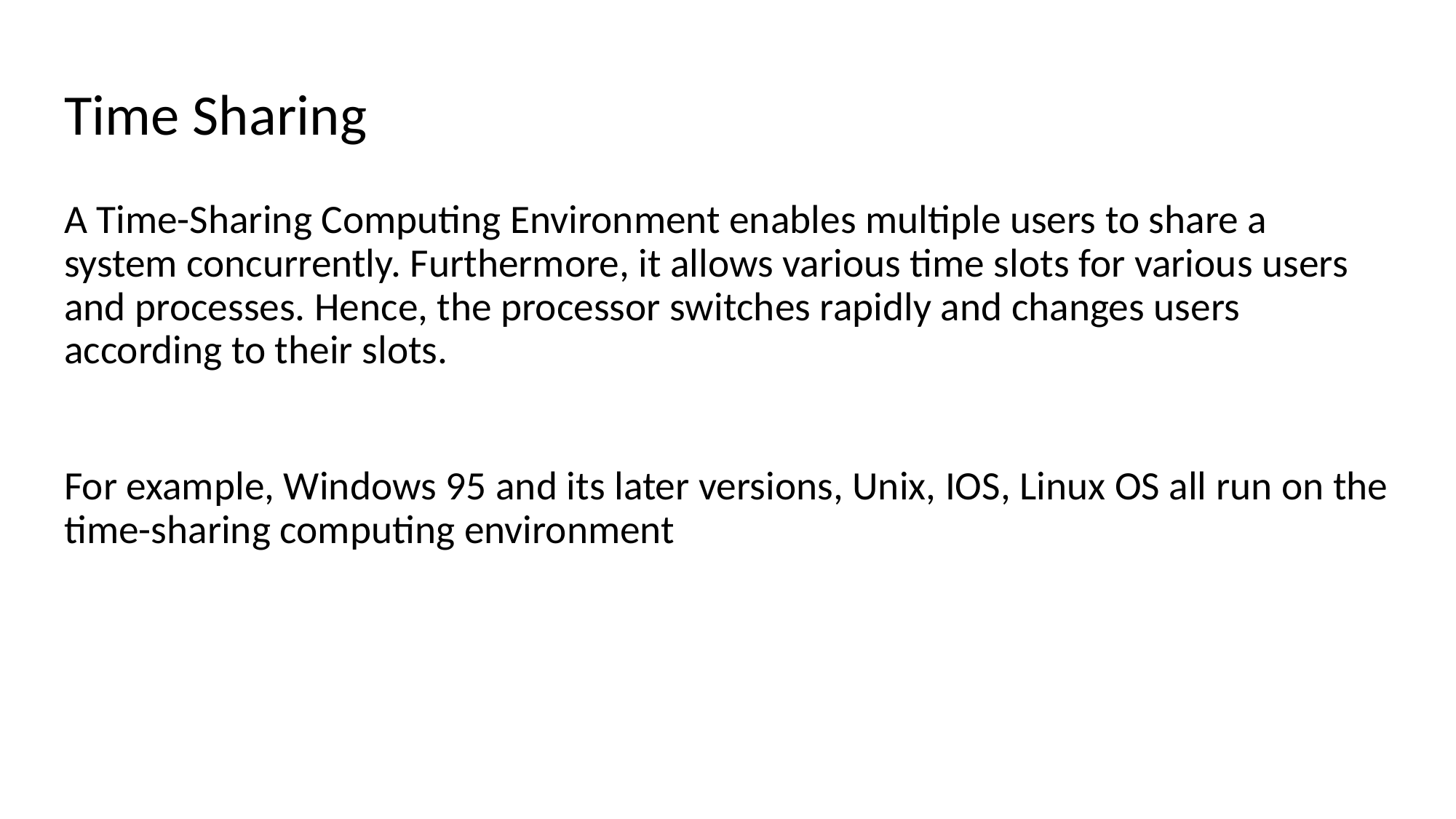

# Time Sharing
A Time-Sharing Computing Environment enables multiple users to share a system concurrently. Furthermore, it allows various time slots for various users and processes. Hence, the processor switches rapidly and changes users according to their slots.

For example, Windows 95 and its later versions, Unix, IOS, Linux OS all run on the time-sharing computing environment